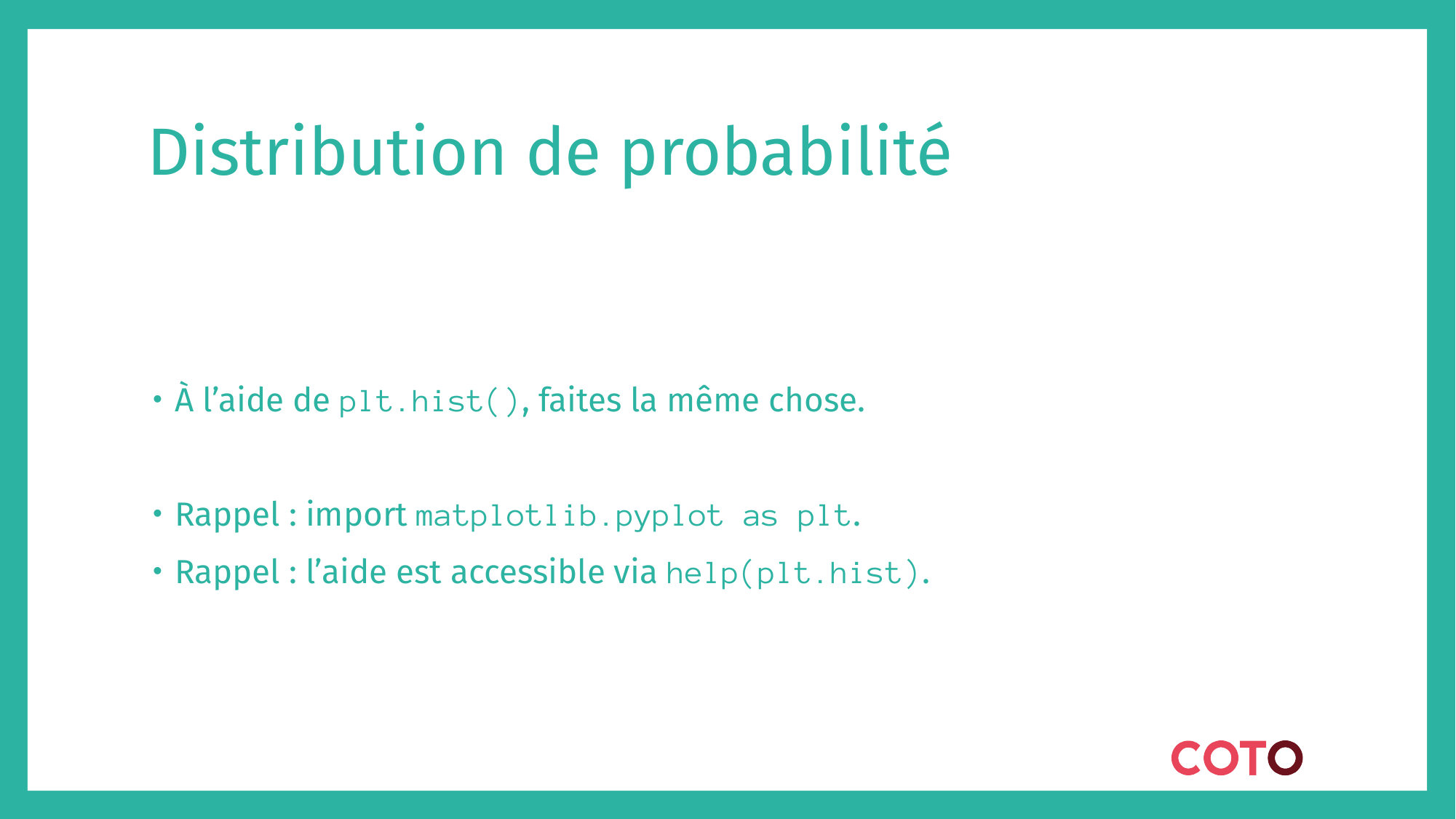

# Distribution de probabilité
À l’aide de plt.hist(), faites la même chose.

Rappel : import matplotlib.pyplot as plt.
Rappel : l’aide est accessible via help(plt.hist).